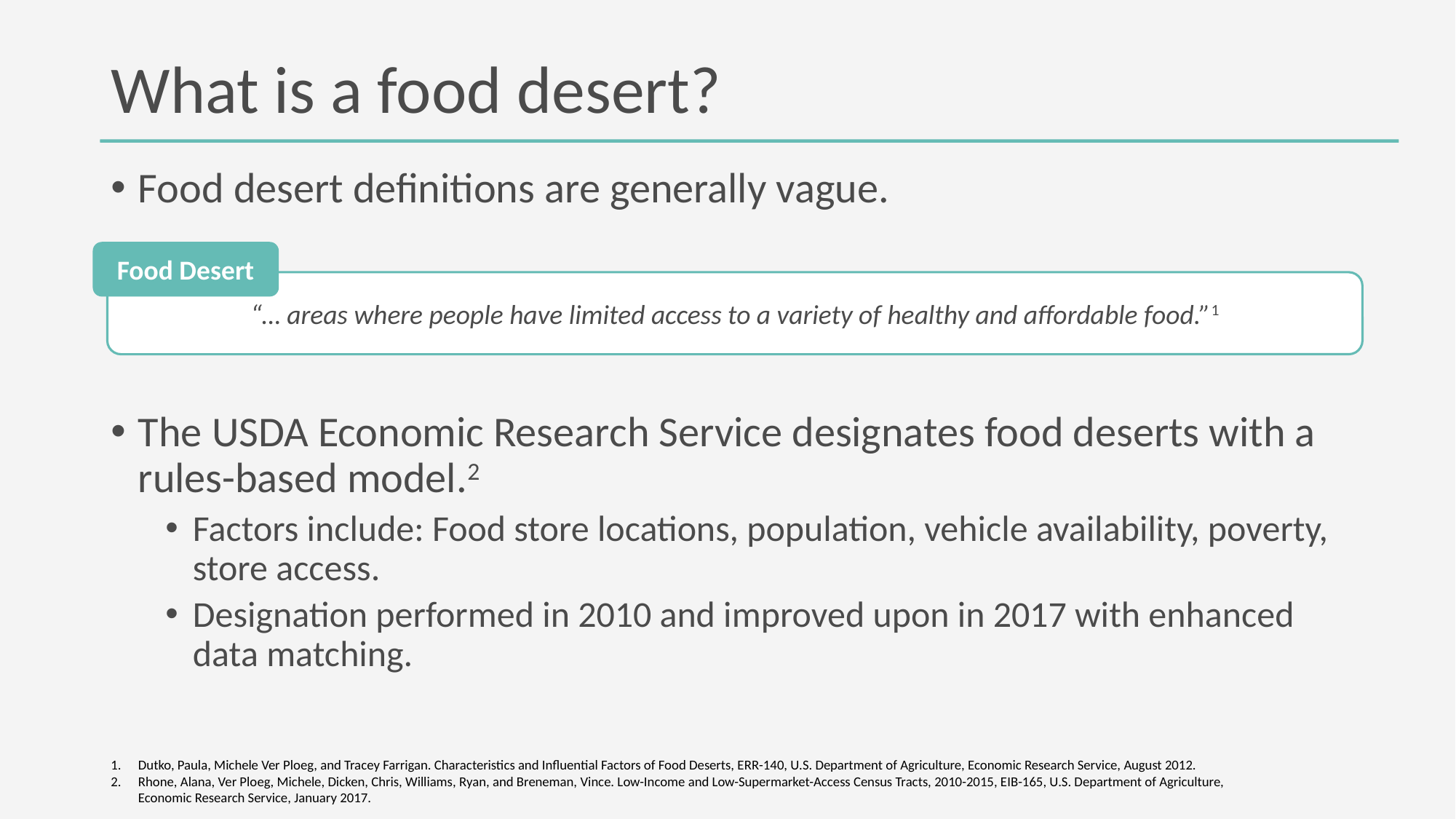

# What is a food desert?
Food desert definitions are generally vague.

The USDA Economic Research Service designates food deserts with a rules-based model.2
Factors include: Food store locations, population, vehicle availability, poverty, store access.
Designation performed in 2010 and improved upon in 2017 with enhanced data matching.

Food Desert
“… areas where people have limited access to a variety of healthy and affordable food.”1
Dutko, Paula, Michele Ver Ploeg, and Tracey Farrigan. Characteristics and Influential Factors of Food Deserts, ERR-140, U.S. Department of Agriculture, Economic Research Service, August 2012.
Rhone, Alana, Ver Ploeg, Michele, Dicken, Chris, Williams, Ryan, and Breneman, Vince. Low-Income and Low-Supermarket-Access Census Tracts, 2010-2015, EIB-165, U.S. Department of Agriculture, Economic Research Service, January 2017.